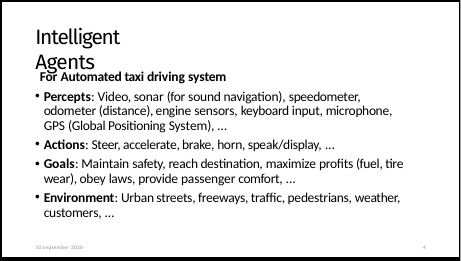

# Intelligent Agents
For Automated taxi driving system
Percepts: Video, sonar (for sound navigation), speedometer,  odometer (distance), engine sensors, keyboard input, microphone,  GPS (Global Positioning System), …
Actions: Steer, accelerate, brake, horn, speak/display, …
Goals: Maintain safety, reach destination, maximize profits (fuel, tire  wear), obey laws, provide passenger comfort, …
Environment: Urban streets, freeways, traffic, pedestrians, weather,  customers, …
30 September 2020
4